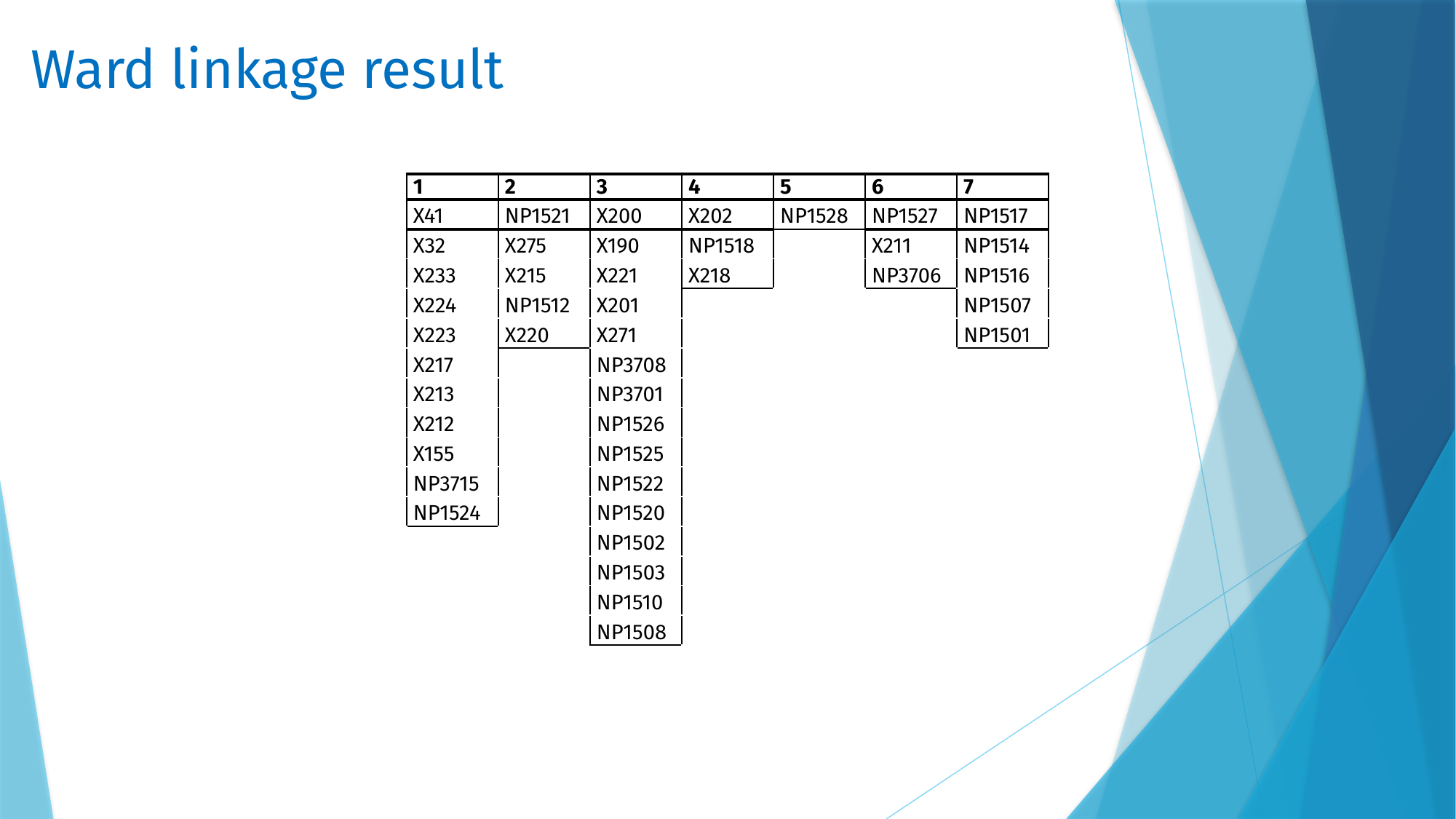

Ward linkage result
| 1 | 2 | 3 | 4 | 5 | 6 | 7 |
| --- | --- | --- | --- | --- | --- | --- |
| X41 | NP1521 | X200 | X202 | NP1528 | NP1527 | NP1517 |
| X32 | X275 | X190 | NP1518 |  | X211 | NP1514 |
| X233 | X215 | X221 | X218 |  | NP3706 | NP1516 |
| X224 | NP1512 | X201 |  |  |  | NP1507 |
| X223 | X220 | X271 |  |  |  | NP1501 |
| X217 |  | NP3708 |  |  |  |  |
| X213 |  | NP3701 |  |  |  |  |
| X212 |  | NP1526 |  |  |  |  |
| X155 |  | NP1525 |  |  |  |  |
| NP3715 |  | NP1522 |  |  |  |  |
| NP1524 |  | NP1520 |  |  |  |  |
|  |  | NP1502 |  |  |  |  |
|  |  | NP1503 |  |  |  |  |
|  |  | NP1510 |  |  |  |  |
|  |  | NP1508 |  |  |  |  |